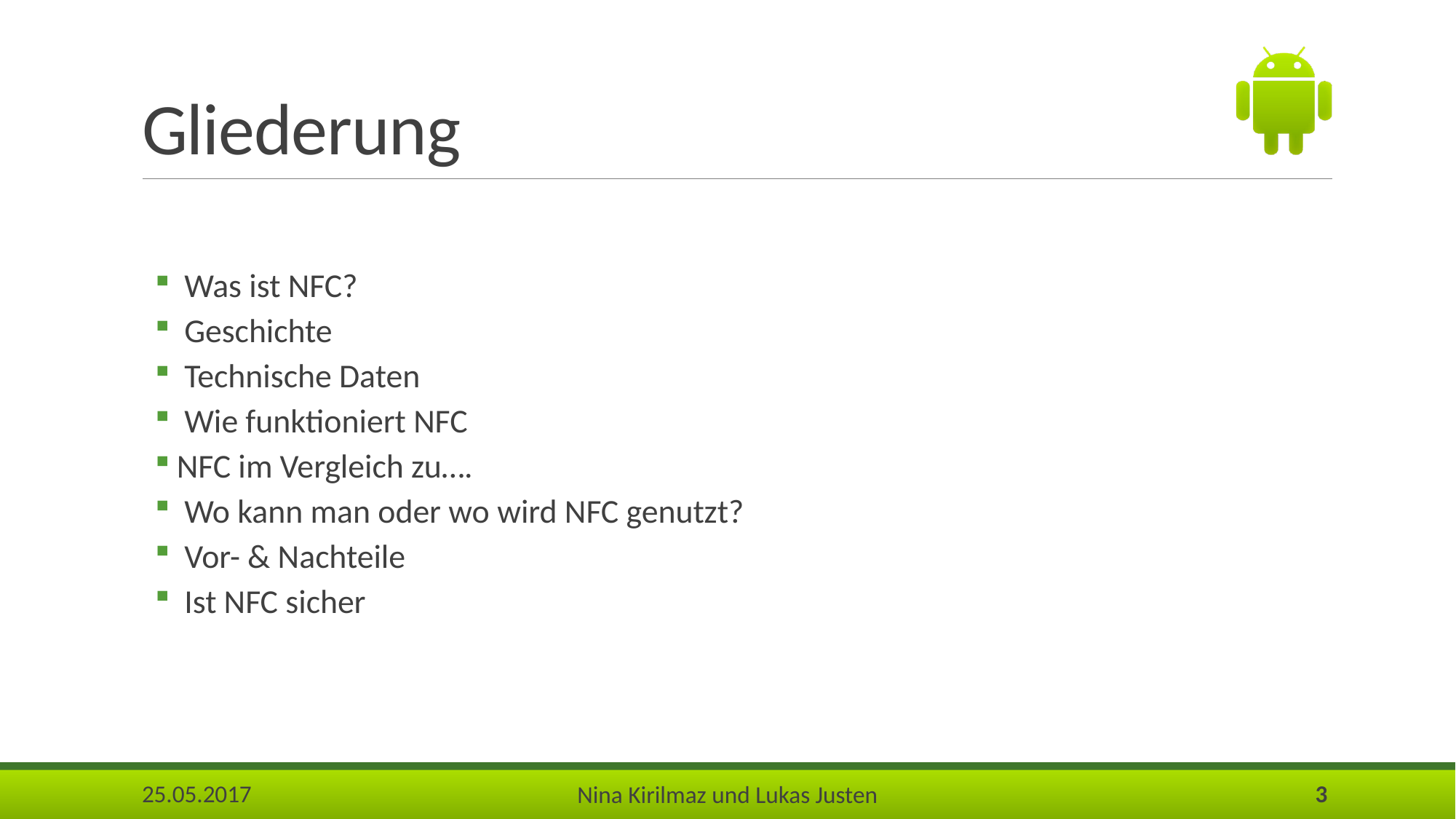

# Gliederung

 Was ist NFC?
 Geschichte
 Technische Daten
 Wie funktioniert NFC
NFC im Vergleich zu….
 Wo kann man oder wo wird NFC genutzt?
 Vor- & Nachteile
 Ist NFC sicher

25.05.2017
3